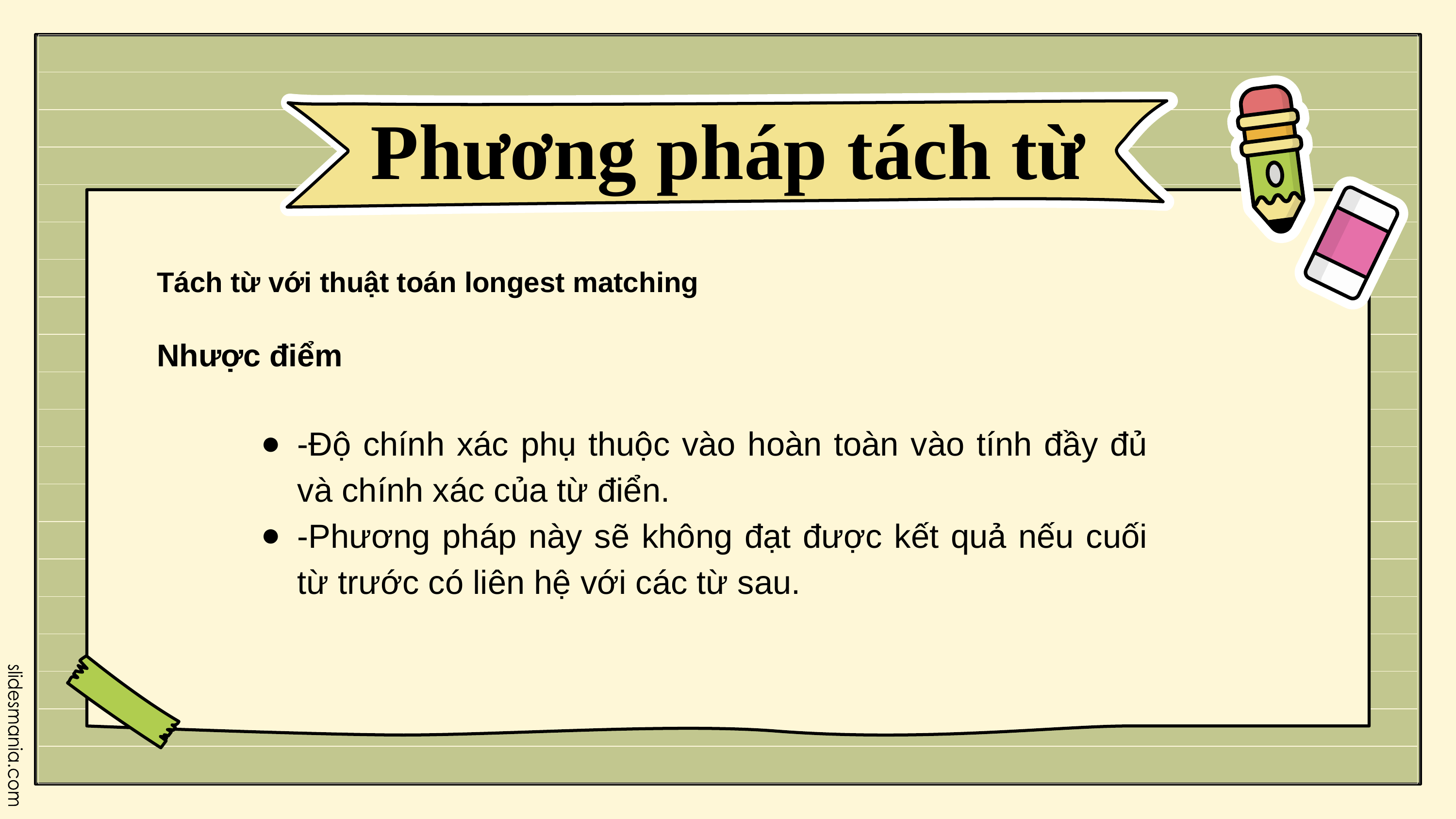

Phương pháp tách từ

Tách từ với thuật toán longest matching
Nhược điểm
-Độ chính xác phụ thuộc vào hoàn toàn vào tính đầy đủ và chính xác của từ điển.
-Phương pháp này sẽ không đạt được kết quả nếu cuối từ trước có liên hệ với các từ sau.